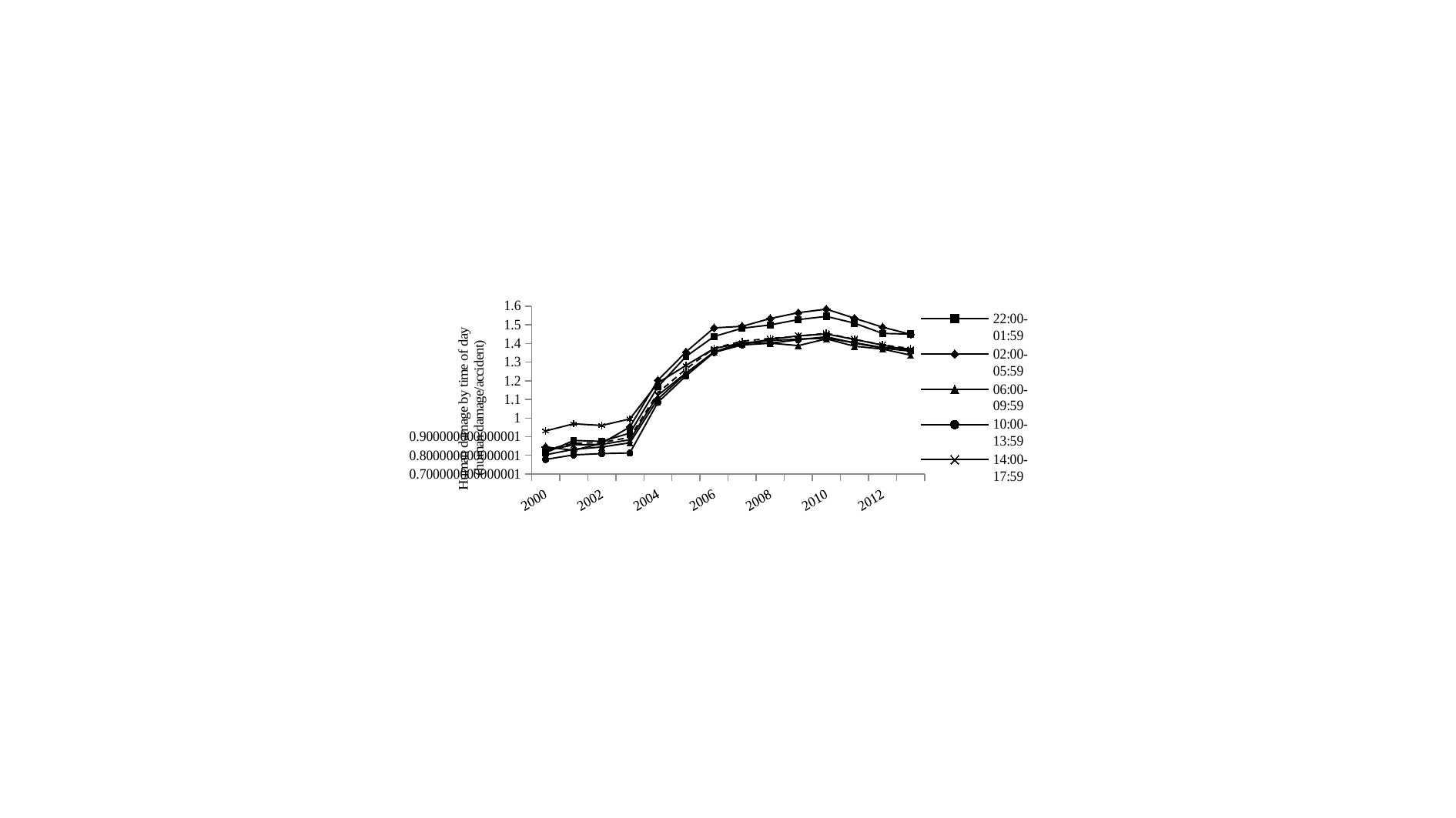

### Chart

| Category | 22:00-01:59 | 02:00-05:59 | 06:00-09:59 | 10:00-13:59 | 14:00-17:59 | 18:00-21:59 | Average |
|---|---|---|---|---|---|---|---|
| 2000 | 0.8137040171237991 | 0.8447118464666722 | 0.802804037970133 | 0.7779732347636331 | 0.8259816394243491 | 0.9308460979910791 | 0.8307910744589292 |
| 2001 | 0.8798542946350223 | 0.8273270469610681 | 0.8320667053845515 | 0.8023215322112595 | 0.8561722025861123 | 0.9691228450318928 | 0.8642185453008866 |
| 2002 | 0.8750972399415005 | 0.8645718566832665 | 0.8447315217218269 | 0.8092031559839684 | 0.8588035896655875 | 0.9602663133059695 | 0.8684812652867474 |
| 2003 | 0.9189938239473276 | 0.9519082065352956 | 0.8673025522771344 | 0.8128268764284412 | 0.8836157488163469 | 0.9949672293083185 | 0.89668872386357 |
| 2004 | 1.16791486007095 | 1.2026074932508066 | 1.1019389518141678 | 1.0844756872598285 | 1.1221713429356424 | 1.1888329383886256 | 1.1352645064869114 |
| 2005 | 1.3299346788376183 | 1.3546763767285819 | 1.2387481914990681 | 1.2260646148800087 | 1.2412918902888195 | 1.2824470963515708 | 1.2629515784423904 |
| 2006 | 1.4374830685876123 | 1.4834757834757835 | 1.3549749915019667 | 1.3522617514488087 | 1.353180140439323 | 1.3730378879352543 | 1.3743931189790406 |
| 2007 | 1.4814578376182461 | 1.491640105127775 | 1.4028296218066607 | 1.391877488322518 | 1.3965762444034764 | 1.402184347999551 | 1.4122197127829614 |
| 2008 | 1.4993234100135318 | 1.5337334437086092 | 1.4015290728011072 | 1.4010769260783893 | 1.42177296430004 | 1.4149671252891758 | 1.426837453432075 |
| 2009 | 1.5278925619834711 | 1.5647923672479862 | 1.3885409079873756 | 1.4197567613539717 | 1.4408326460357872 | 1.4236492046077893 | 1.4385674908013812 |
| 2010 | 1.545159043417692 | 1.5840869427256863 | 1.4244663172695897 | 1.435840862113013 | 1.450686319302358 | 1.4278472392986172 | 1.45453054605254 |
| 2011 | 1.5088083401708576 | 1.535174010085145 | 1.385026878195883 | 1.4022126792342966 | 1.4216496347326577 | 1.4043718006996462 | 1.422158131415669 |
| 2012 | 1.4537337662337662 | 1.4873549281136325 | 1.369961126790564 | 1.3747809993830968 | 1.3911093244186785 | 1.3779836947386115 | 1.3924072949519088 |
| 2013 | 1.4501463210702341 | 1.448945147679325 | 1.337266915290357 | 1.3586037213593727 | 1.362051009328813 | 1.370573696988255 | 1.3723348488361544 |